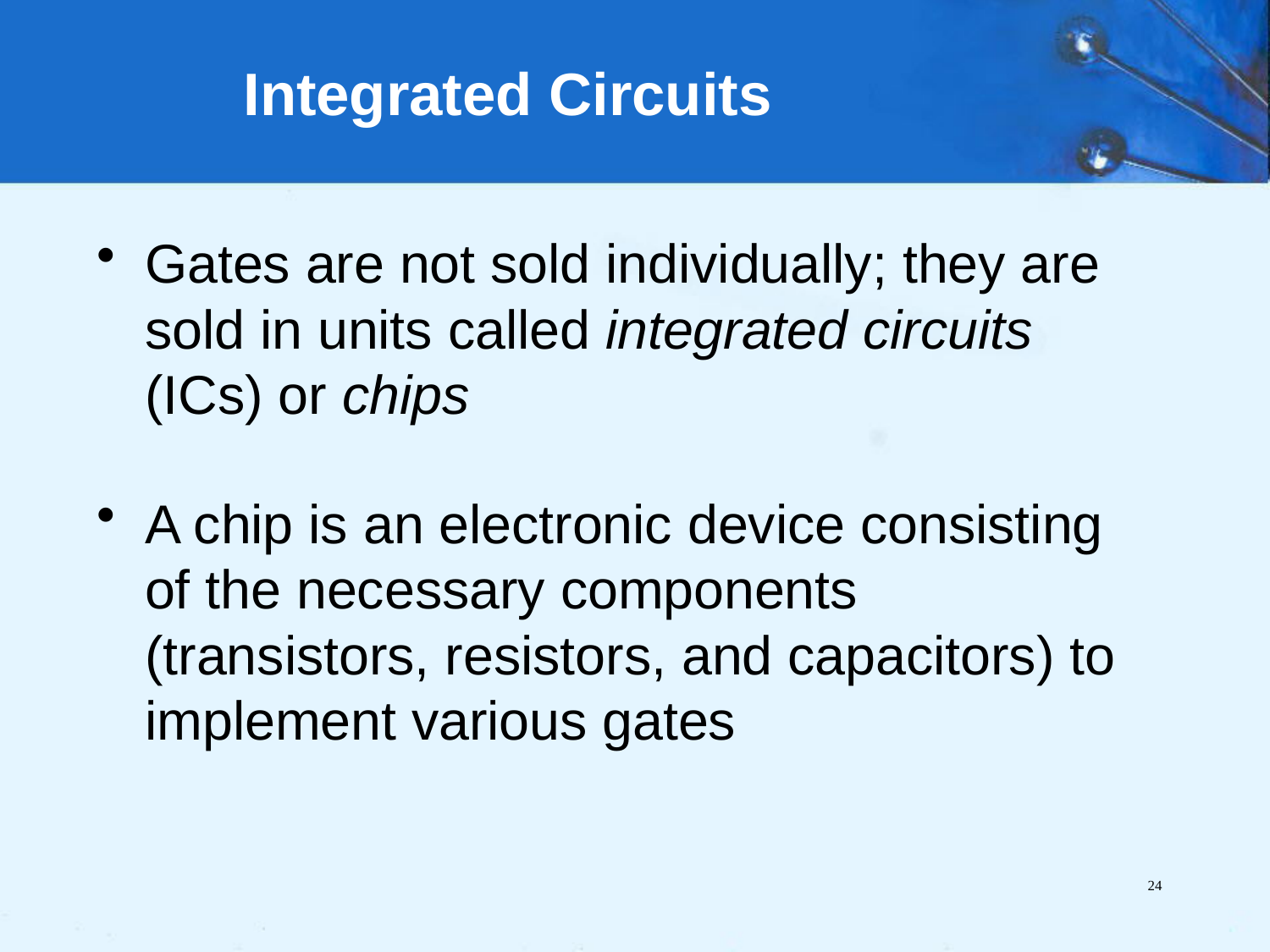

Integrated Circuits
Gates are not sold individually; they are sold in units called integrated circuits (ICs) or chips
A chip is an electronic device consisting of the necessary components (transistors, resistors, and capacitors) to implement various gates
24